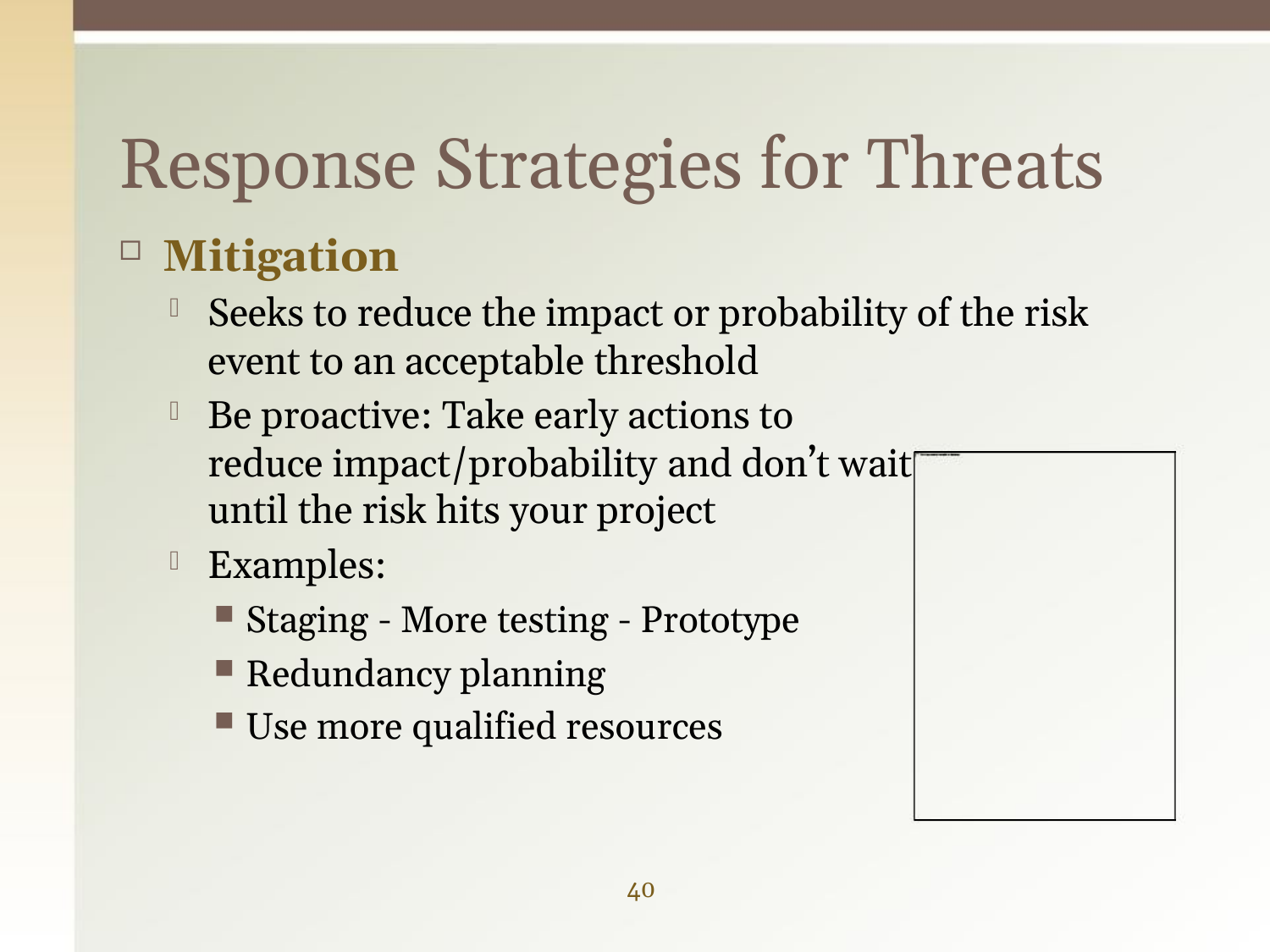

# Response Strategies for Threats
Mitigation
Seeks to reduce the impact or probability of the risk event to an acceptable threshold
Be proactive: Take early actions to reduce impact/probability and don’t wait
until the risk hits your project
Examples:
Staging - More testing - Prototype
Redundancy planning
Use more qualified resources

40